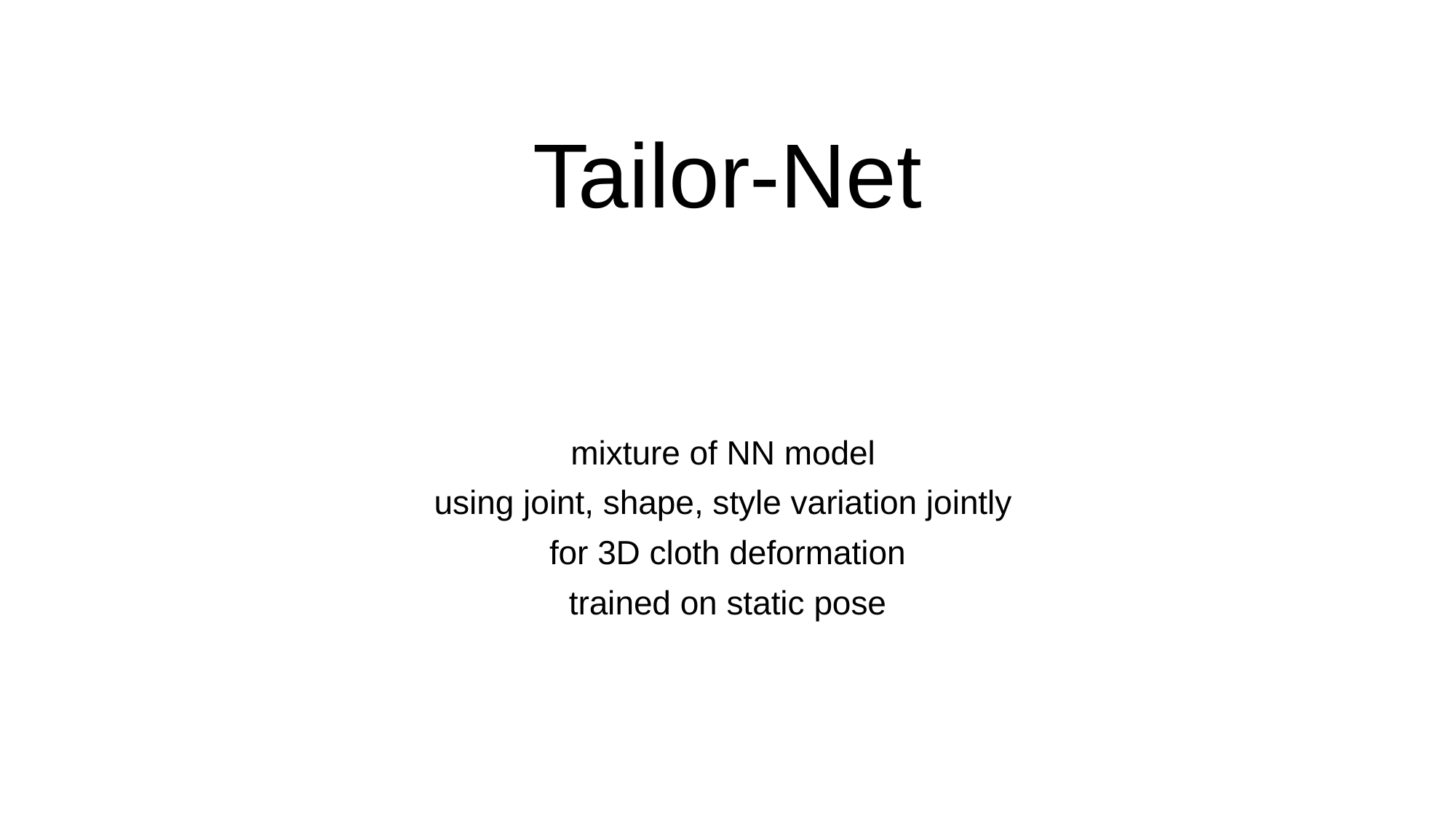

# Tailor-Net
mixture of NN model
using joint, shape, style variation jointly
for 3D cloth deformation
trained on static pose